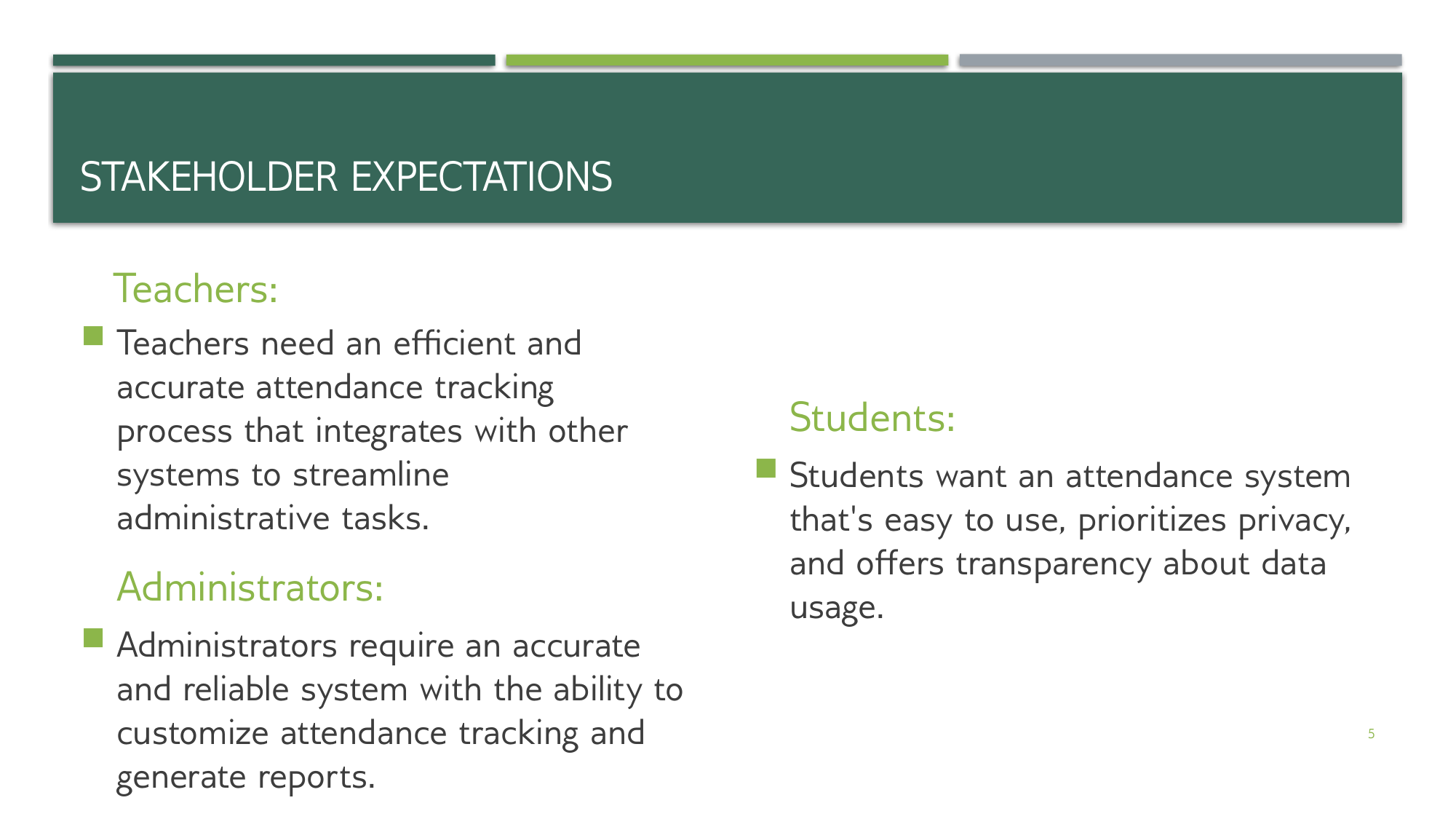

# Stakeholder expectations
Teachers:
Teachers need an efficient and accurate attendance tracking process that integrates with other systems to streamline administrative tasks.
Students:
Students want an attendance system that's easy to use, prioritizes privacy, and offers transparency about data usage.
Administrators:
Administrators require an accurate  and reliable system with the ability to customize attendance tracking and generate reports.
5